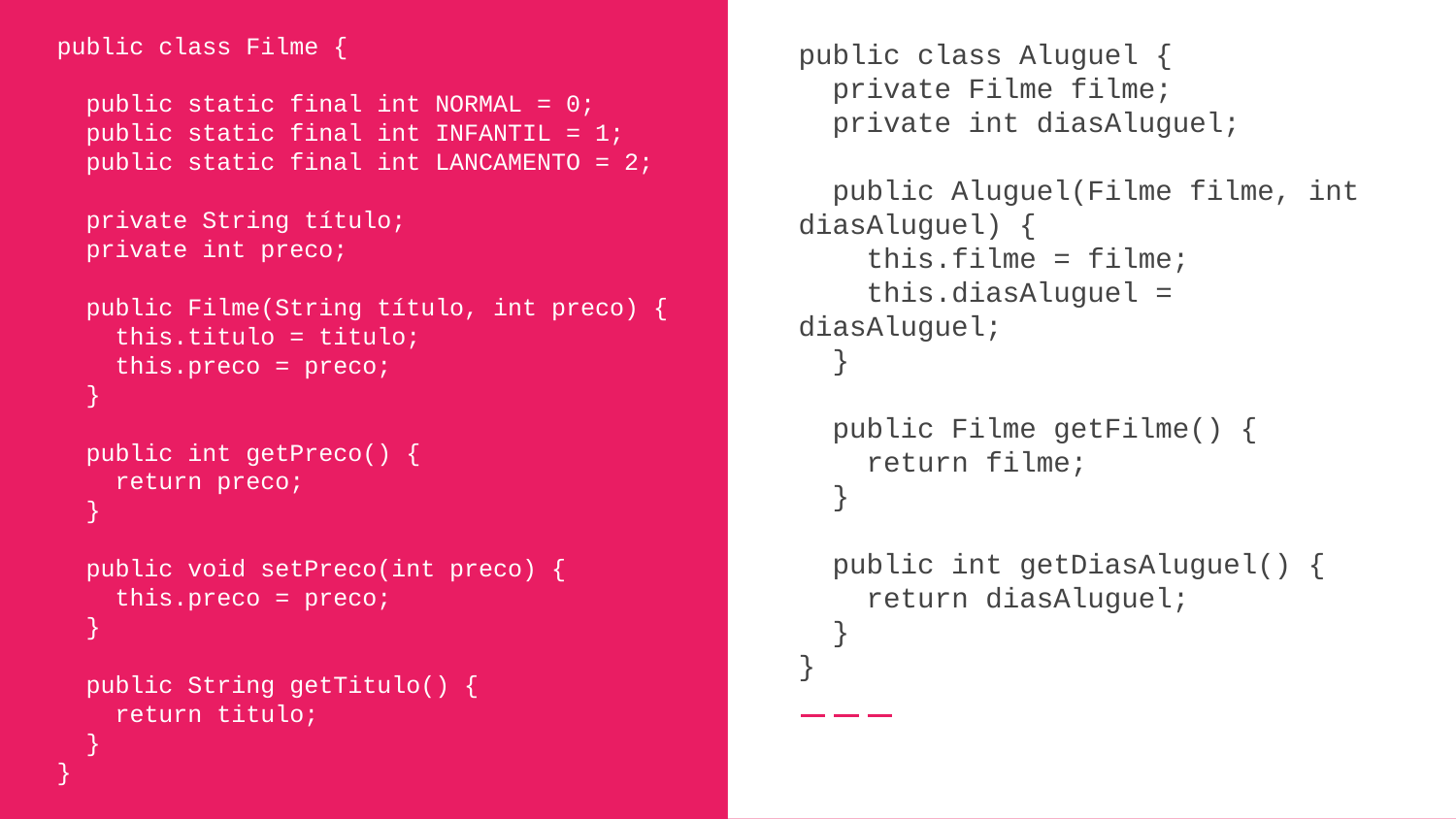

public class Aluguel {
  private Filme filme;
  private int diasAluguel;

  public Aluguel(Filme filme, int diasAluguel) {
    this.filme = filme;
    this.diasAluguel = diasAluguel;
  }

  public Filme getFilme() {
    return filme;
  }

  public int getDiasAluguel() {
    return diasAluguel;
  }
}
# public class Filme {

  public static final int NORMAL = 0;
  public static final int INFANTIL = 1;
  public static final int LANCAMENTO = 2;

  private String título;
  private int preco;

  public Filme(String título, int preco) {
    this.titulo = titulo;
    this.preco = preco;
  }

  public int getPreco() {
    return preco;
  }

  public void setPreco(int preco) {
    this.preco = preco;
  }

  public String getTitulo() {
    return titulo;
  }
}